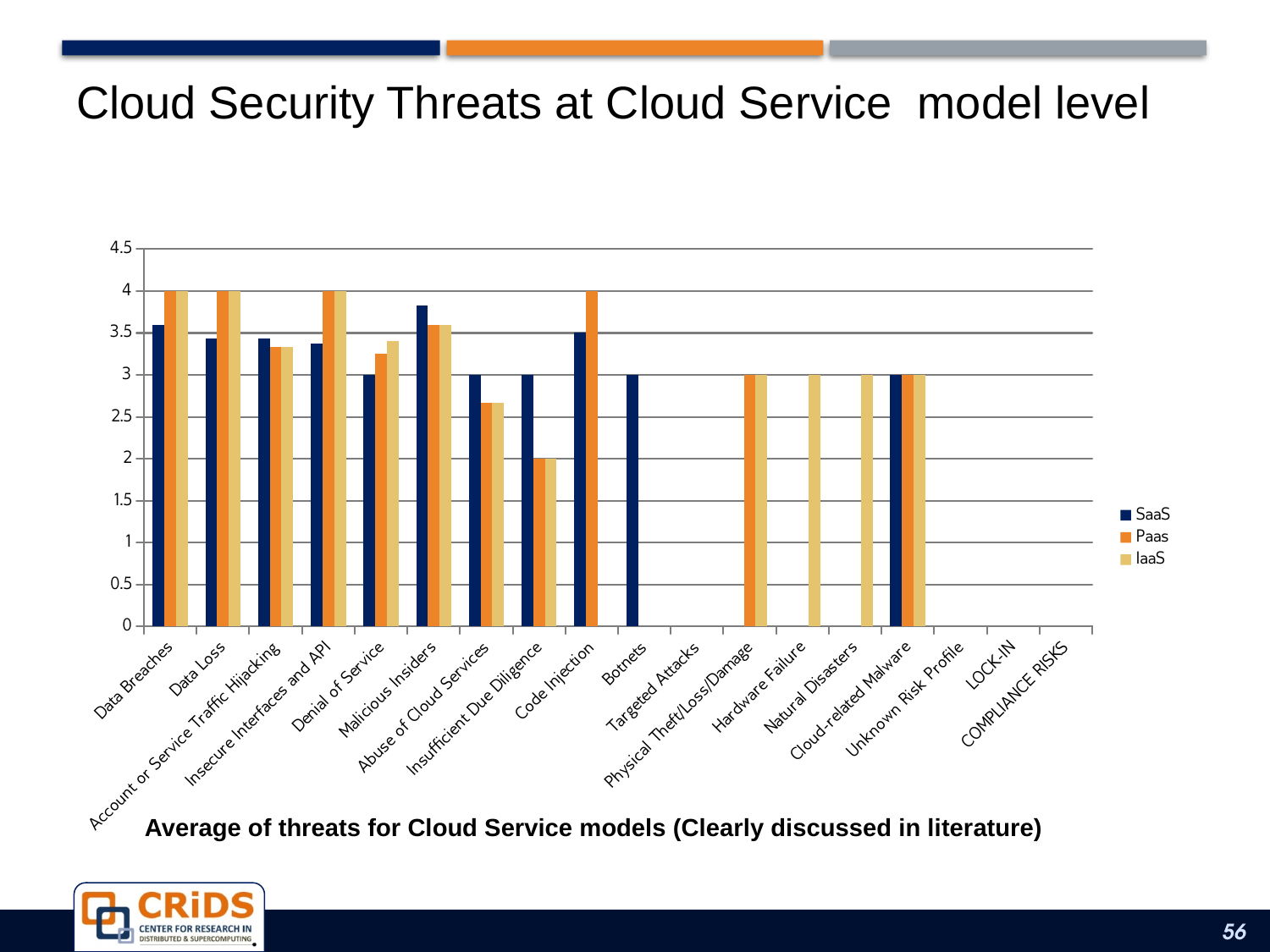

Cloud Security Threats at Cloud Service  model level

### Chart

| Category | SaaS | Paas | IaaS |
|---|---|---|---|
| Data Breaches | 3.6 | 4.0 | 4.0 |
| Data Loss | 3.4299999999999997 | 4.0 | 4.0 |
| Account or Service Traffic Hijacking | 3.4299999999999997 | 3.3299999999999987 | 3.3299999999999987 |
| Insecure Interfaces and API | 3.3699999999999997 | 4.0 | 4.0 |
| Denial of Service | 3.0 | 3.25 | 3.4 |
| Malicious Insiders | 3.8299999999999987 | 3.6 | 3.6 |
| Abuse of Cloud Services | 3.0 | 2.67 | 2.67 |
| Insufficient Due Diligence | 3.0 | 2.0 | 2.0 |
| Code Injection | 3.5 | 4.0 | None |
| Botnets | 3.0 | None | None |
| Targeted Attacks | None | None | None |
| Physical Theft/Loss/Damage | None | 3.0 | 3.0 |
| Hardware Failure | None | None | 3.0 |
| Natural Disasters | None | None | 3.0 |
| Cloud-related Malware | 3.0 | 3.0 | 3.0 |
| Unknown Risk Profile | None | None | None |
| LOCK-IN | None | None | None |
| COMPLIANCE RISKS | None | None | None |
# Average of threats for Cloud Service models (Clearly discussed in literature)